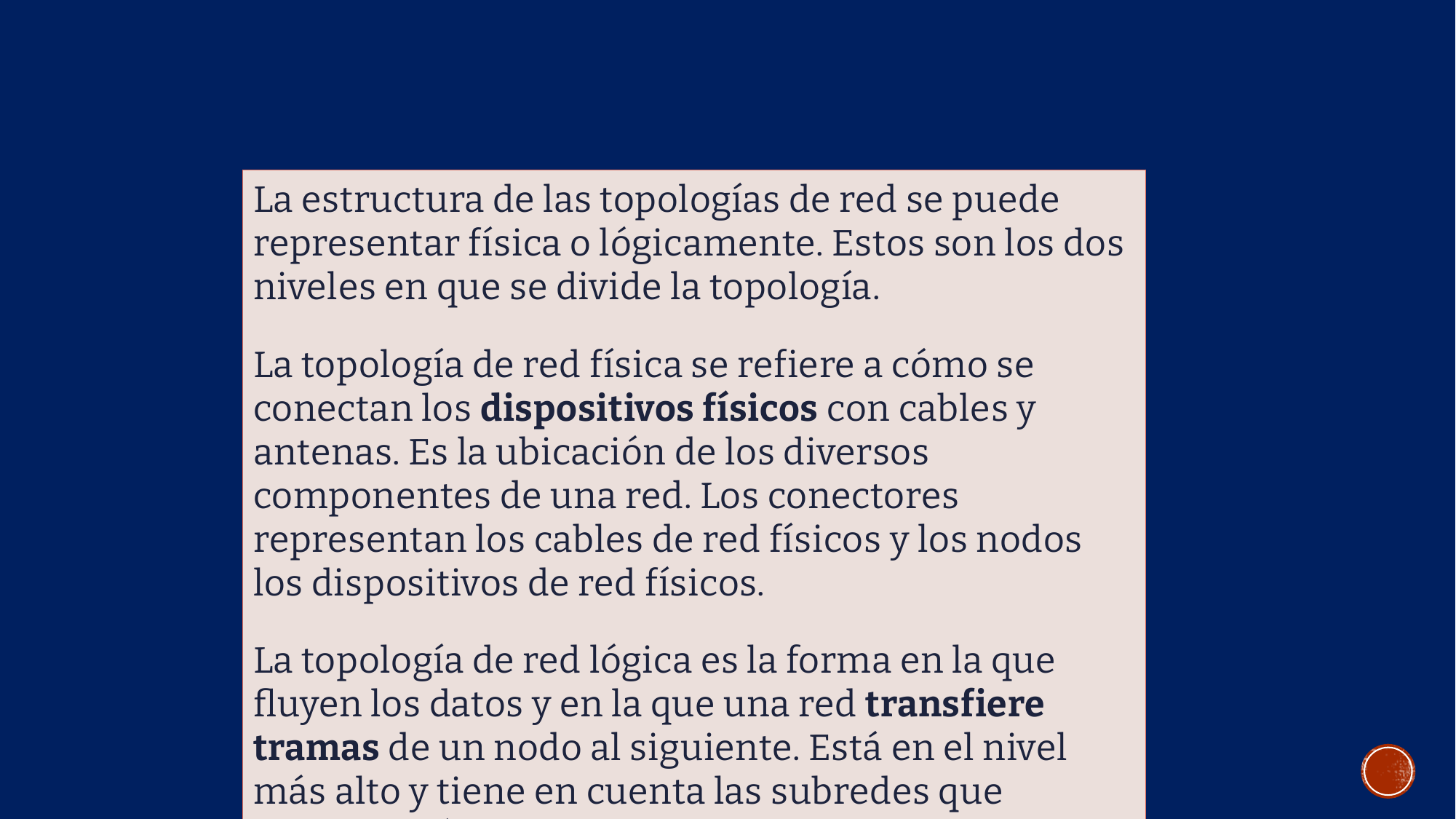

La estructura de las topologías de red se puede representar física o lógicamente. Estos son los dos niveles en que se divide la topología.
La topología de red física se refiere a cómo se conectan los dispositivos físicos con cables y antenas. Es la ubicación de los diversos componentes de una red. Los conectores representan los cables de red físicos y los nodos los dispositivos de red físicos.
La topología de red lógica es la forma en la que fluyen los datos y en la que una red transfiere tramas de un nodo al siguiente. Está en el nivel más alto y tiene en cuenta las subredes que existen y cómo se interconectan.